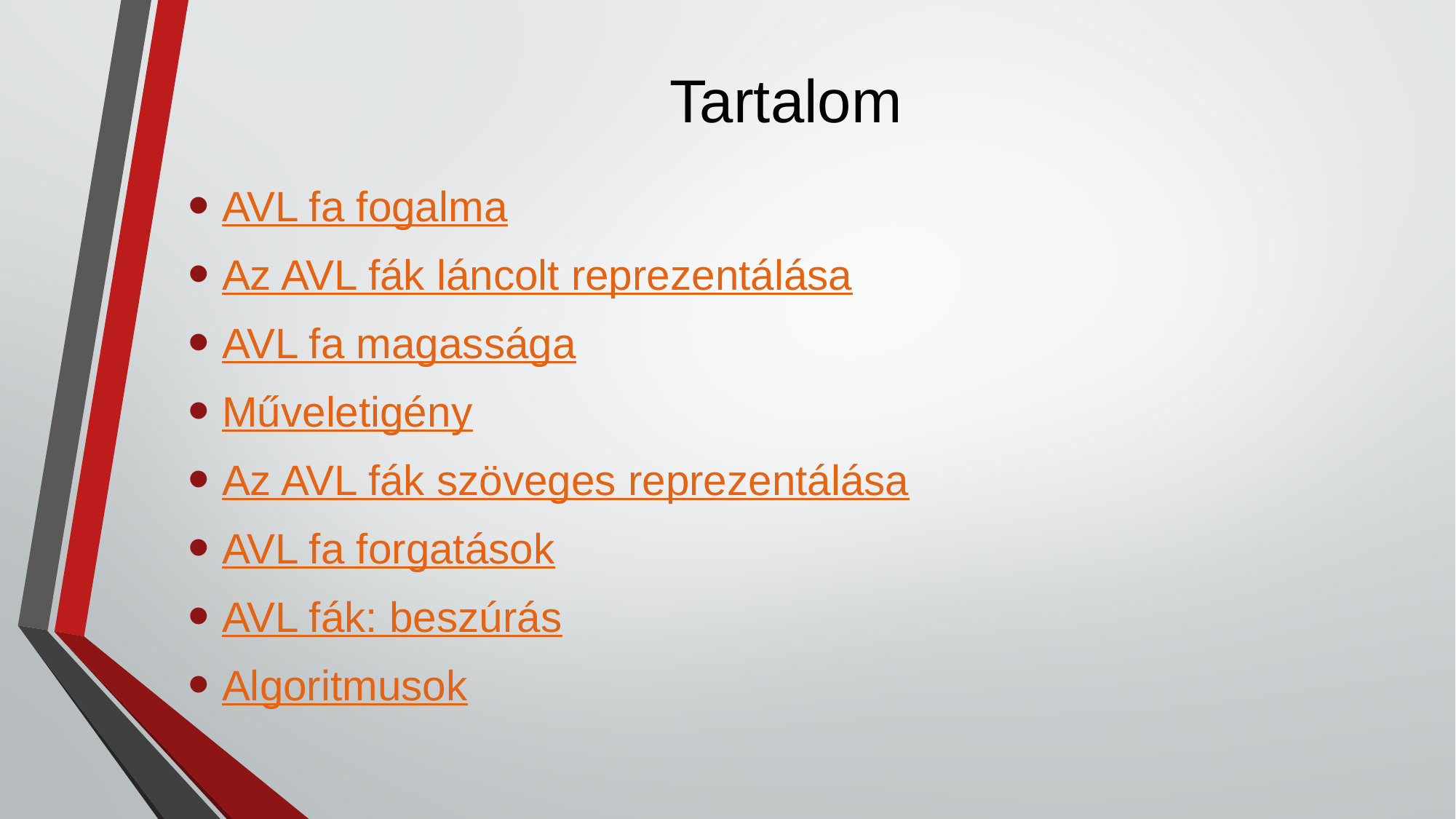

# Tartalom
AVL fa fogalma
Az AVL fák láncolt reprezentálása
AVL fa magassága
Műveletigény
Az AVL fák szöveges reprezentálása
AVL fa forgatások
AVL fák: beszúrás
Algoritmusok